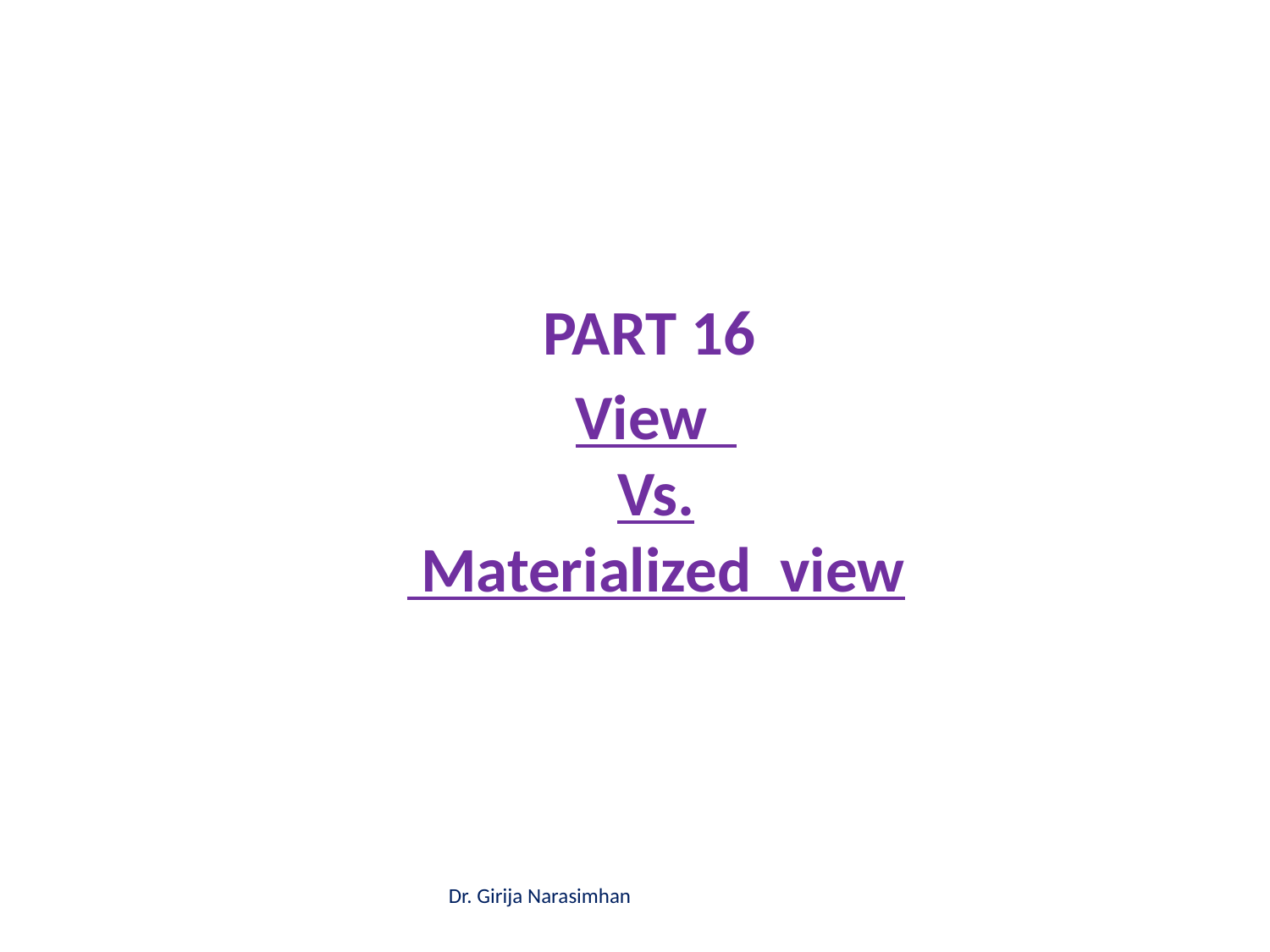

PART 16
View
Vs.
 Materialized  view

Dr. Girija Narasimhan